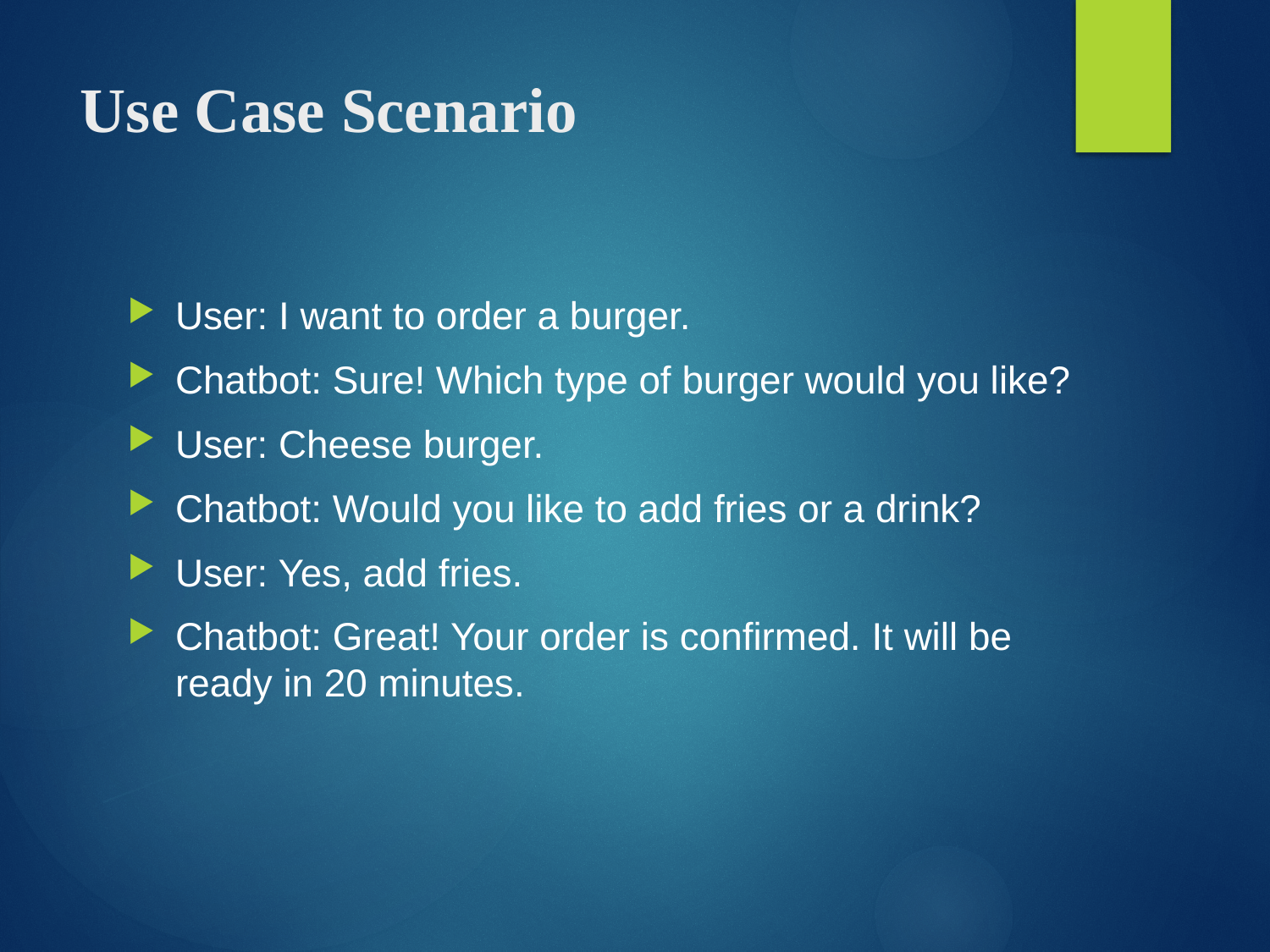

# Use Case Scenario
User: I want to order a burger.
Chatbot: Sure! Which type of burger would you like?
User: Cheese burger.
Chatbot: Would you like to add fries or a drink?
User: Yes, add fries.
Chatbot: Great! Your order is confirmed. It will be ready in 20 minutes.